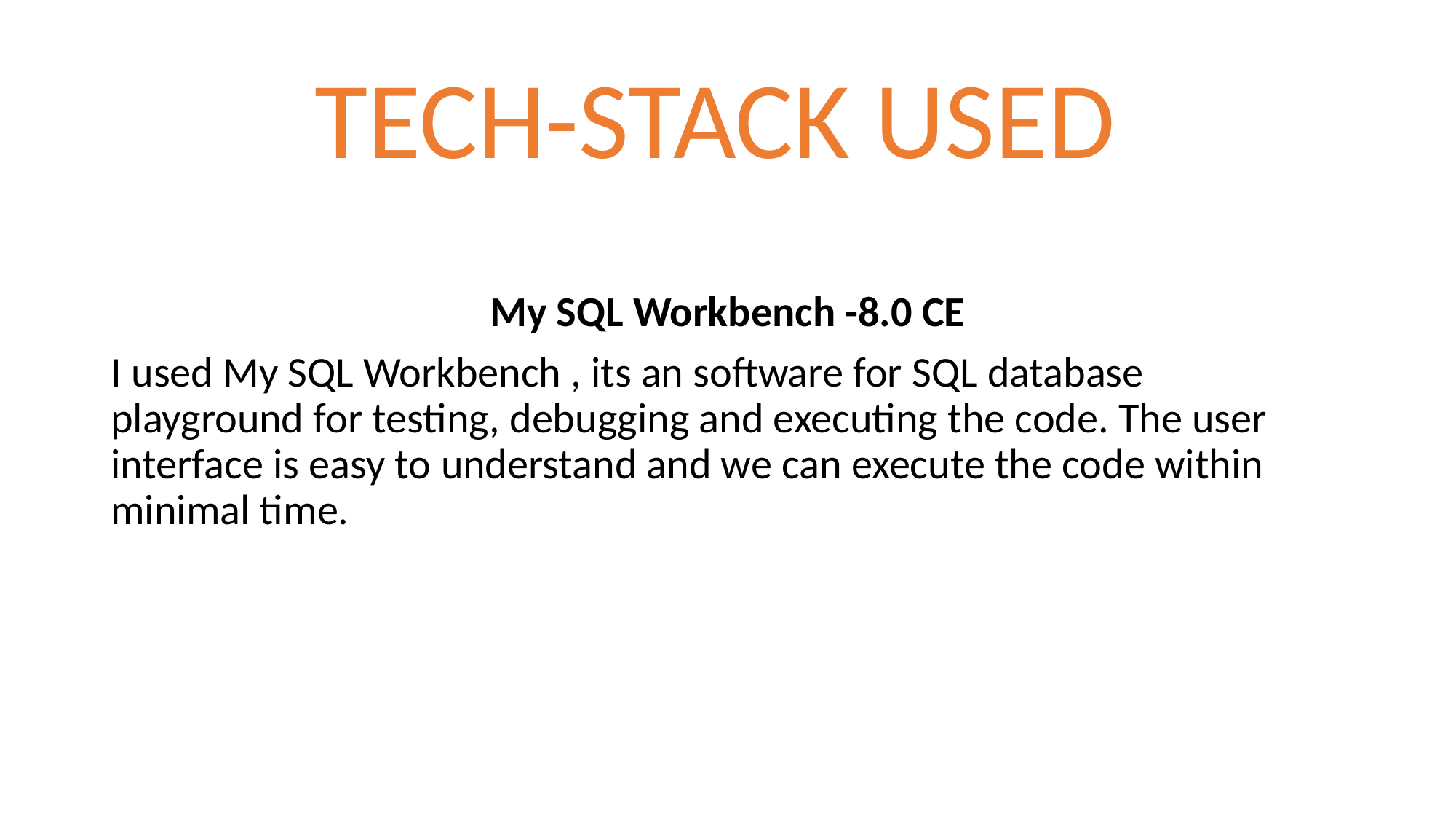

# TECH-STACK USED

My SQL Workbench -8.0 CE
I used My SQL Workbench , its an software for SQL database playground for testing, debugging and executing the code. The user interface is easy to understand and we can execute the code within  minimal time.